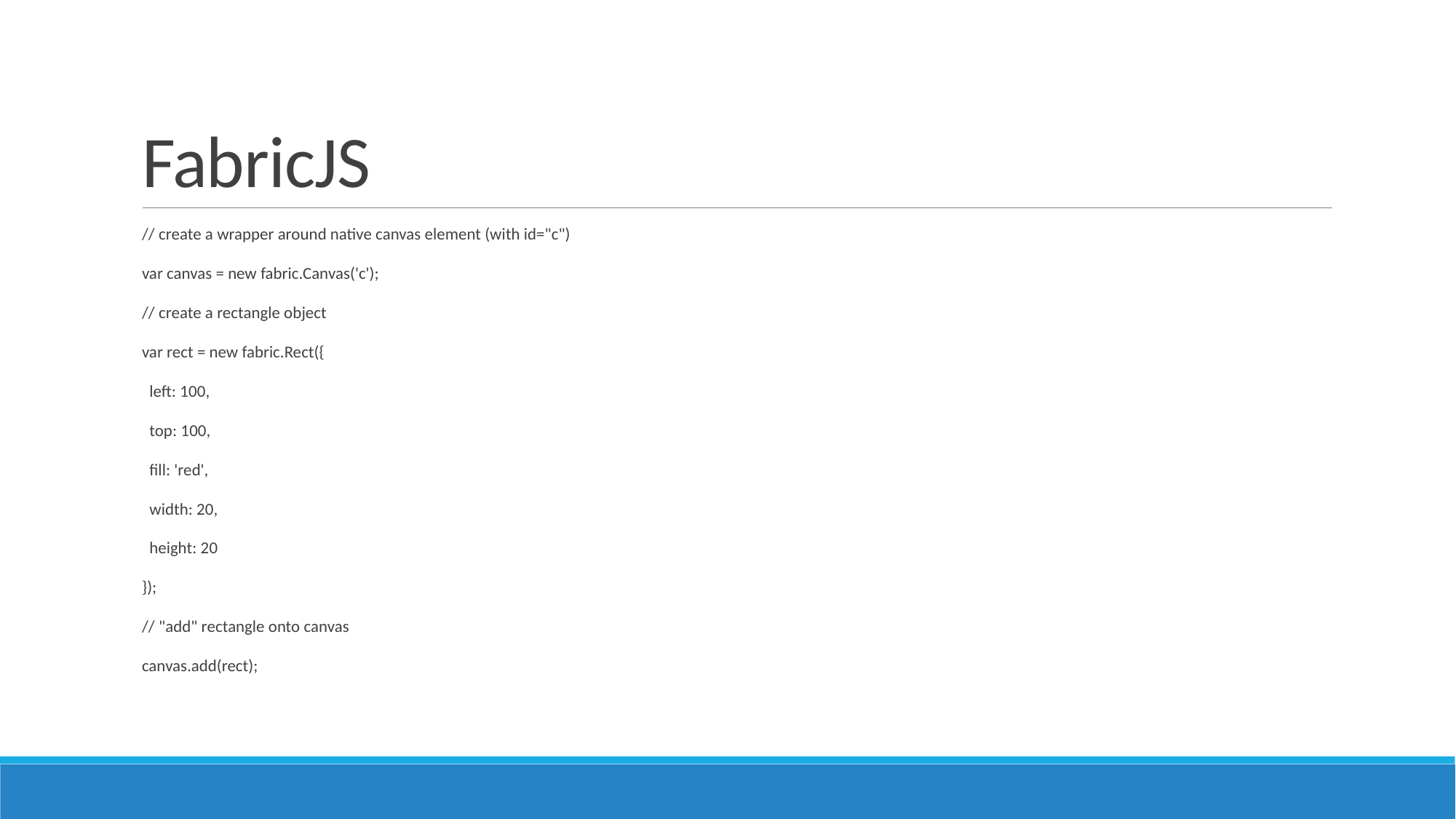

# FabricJS
// create a wrapper around native canvas element (with id="c")
var canvas = new fabric.Canvas('c');
// create a rectangle object
var rect = new fabric.Rect({
  left: 100,
  top: 100,
  fill: 'red',
  width: 20,
  height: 20
});
// "add" rectangle onto canvas
canvas.add(rect);